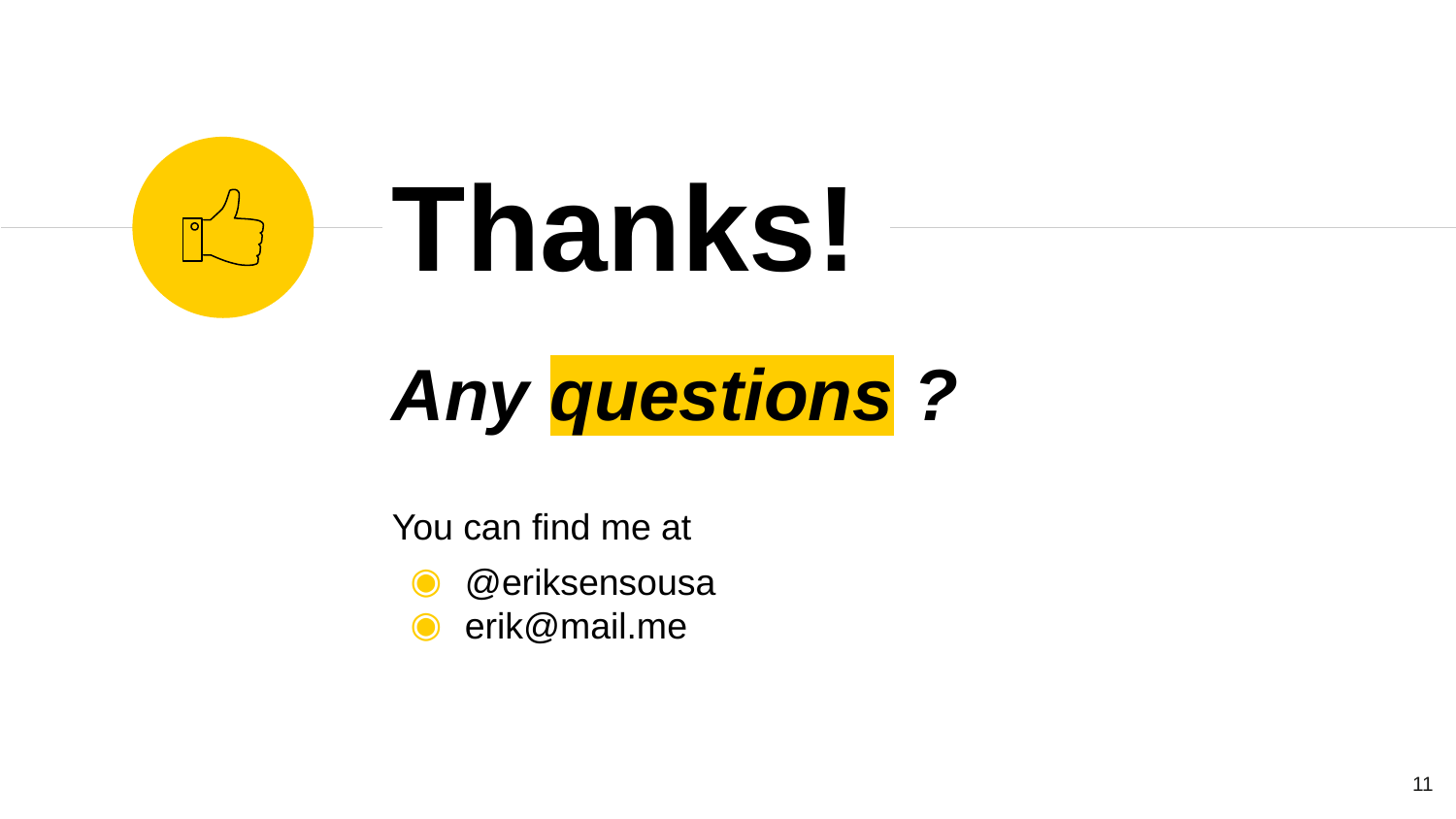

Thanks!

Any questions ?

You can find me at
@eriksensousa
erik@mail.me
11